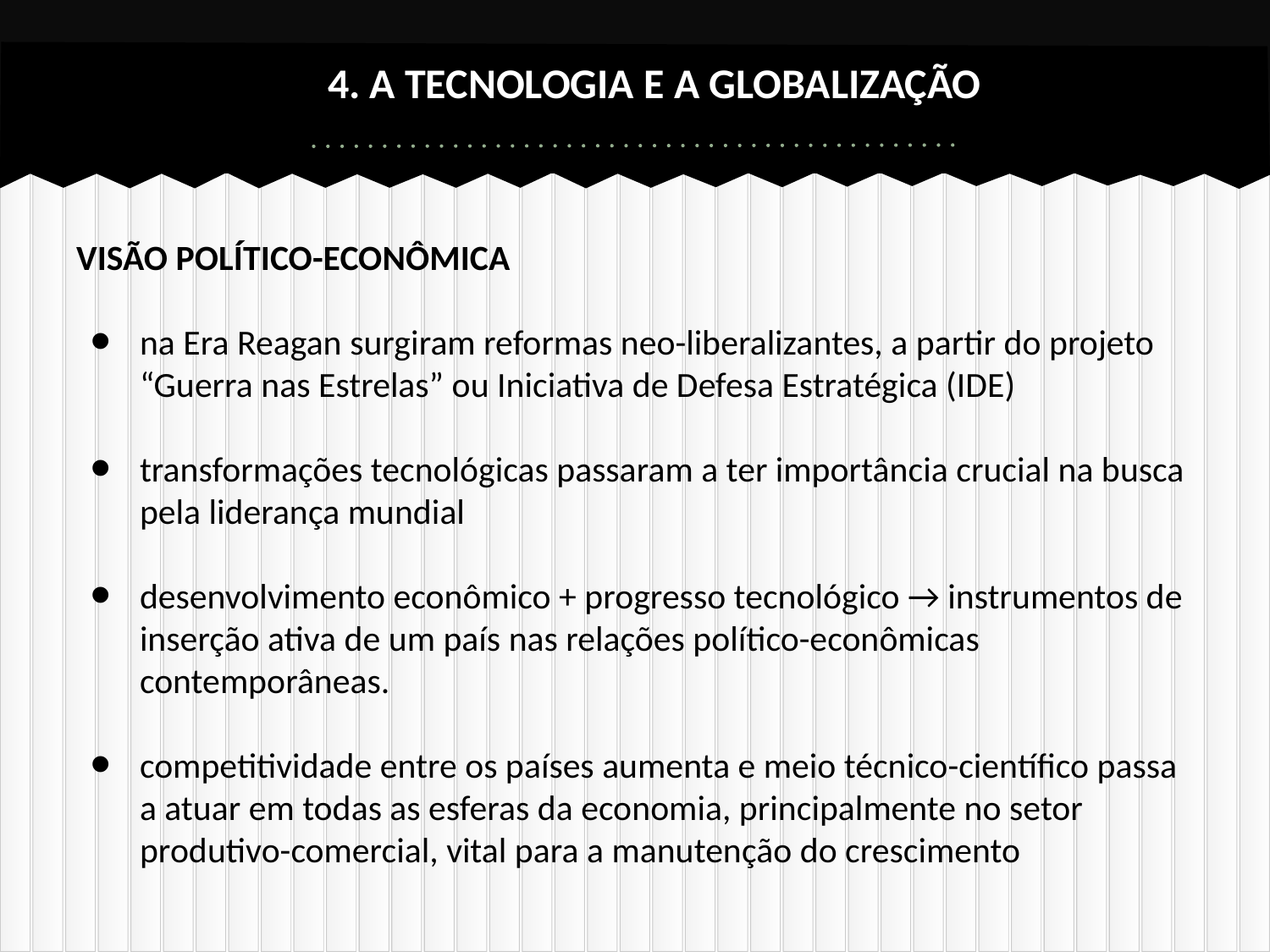

# 4. A TECNOLOGIA E A GLOBALIZAÇÃO
VISÃO POLÍTICO-ECONÔMICA

na Era Reagan surgiram reformas neo-liberalizantes, a partir do projeto “Guerra nas Estrelas” ou Iniciativa de Defesa Estratégica (IDE)

transformações tecnológicas passaram a ter importância crucial na busca pela liderança mundial

desenvolvimento econômico + progresso tecnológico → instrumentos de inserção ativa de um país nas relações político-econômicas contemporâneas.

competitividade entre os países aumenta e meio técnico-científico passa a atuar em todas as esferas da economia, principalmente no setor produtivo-comercial, vital para a manutenção do crescimento